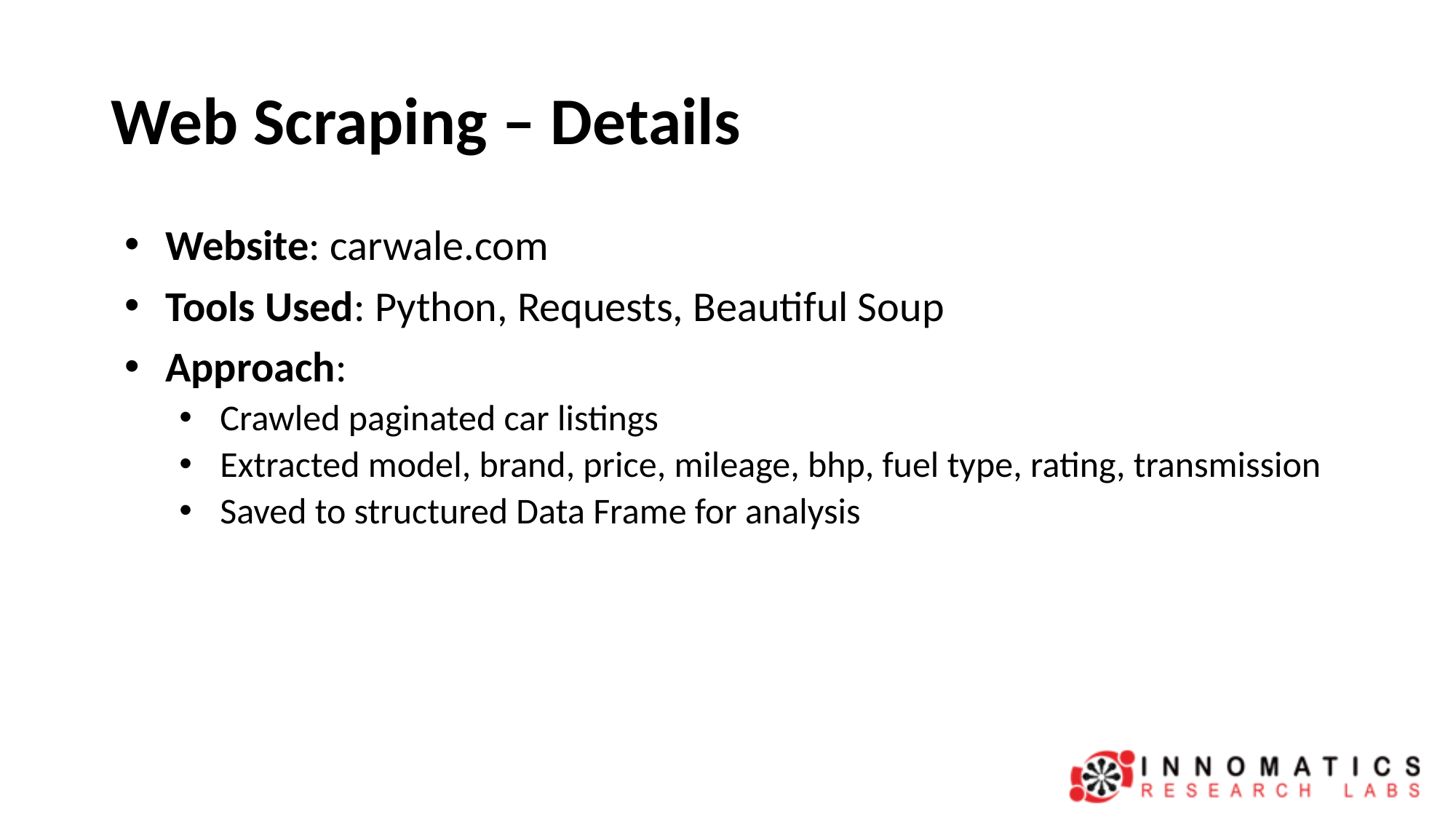

# Web Scraping – Details
Website: carwale.com
Tools Used: Python, Requests, Beautiful Soup
Approach:
Crawled paginated car listings
Extracted model, brand, price, mileage, bhp, fuel type, rating, transmission
Saved to structured Data Frame for analysis